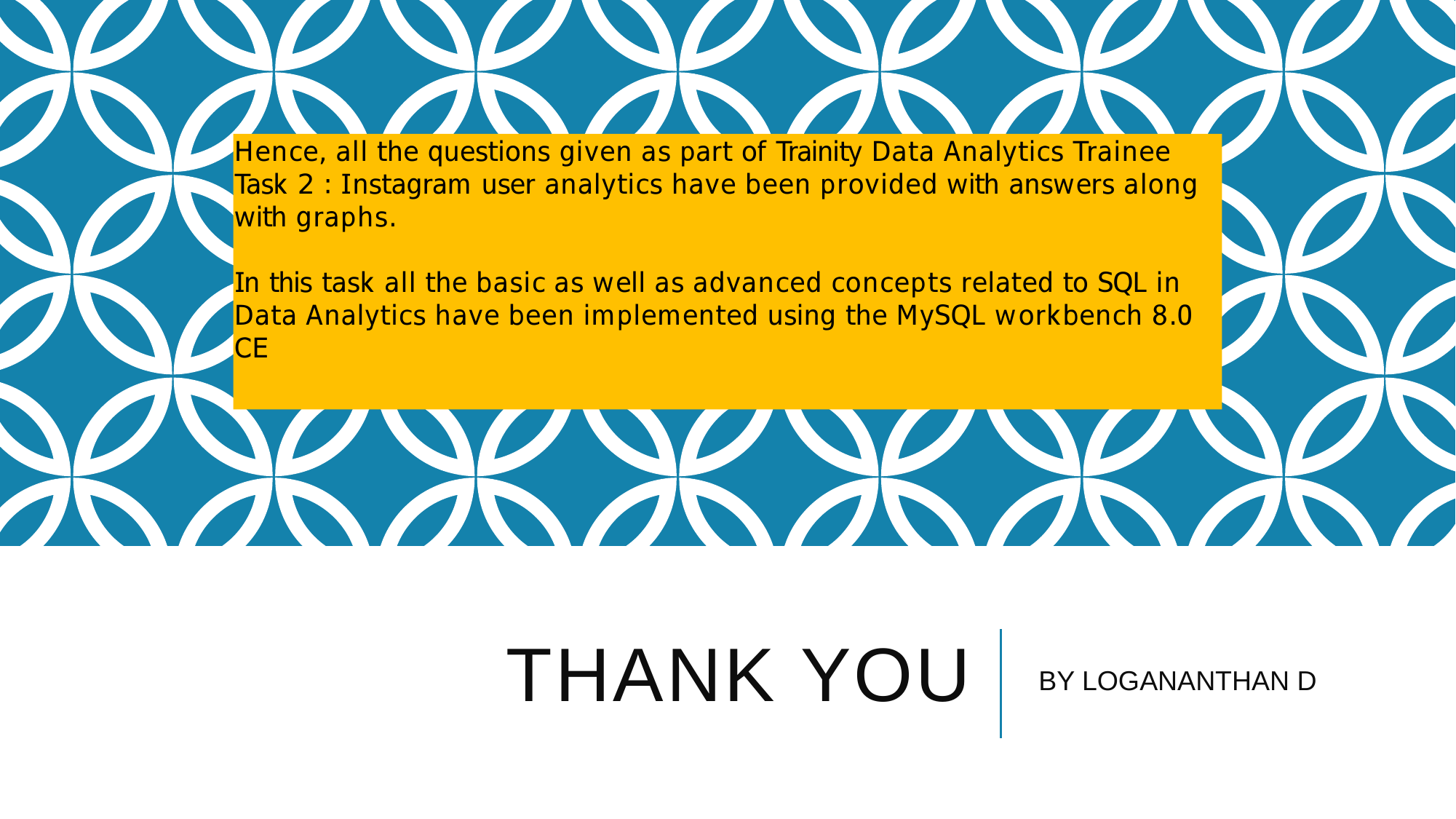

Hence, all the questions given as part of Trainity Data Analytics Trainee Task 2 : Instagram user analytics have been provided with answers along with graphs.
In this task all the basic as well as advanced concepts related to SQL in Data Analytics have been implemented using the MySQL workbench 8.0 CE
# ThANK YOU
BY LOGANANTHAN D